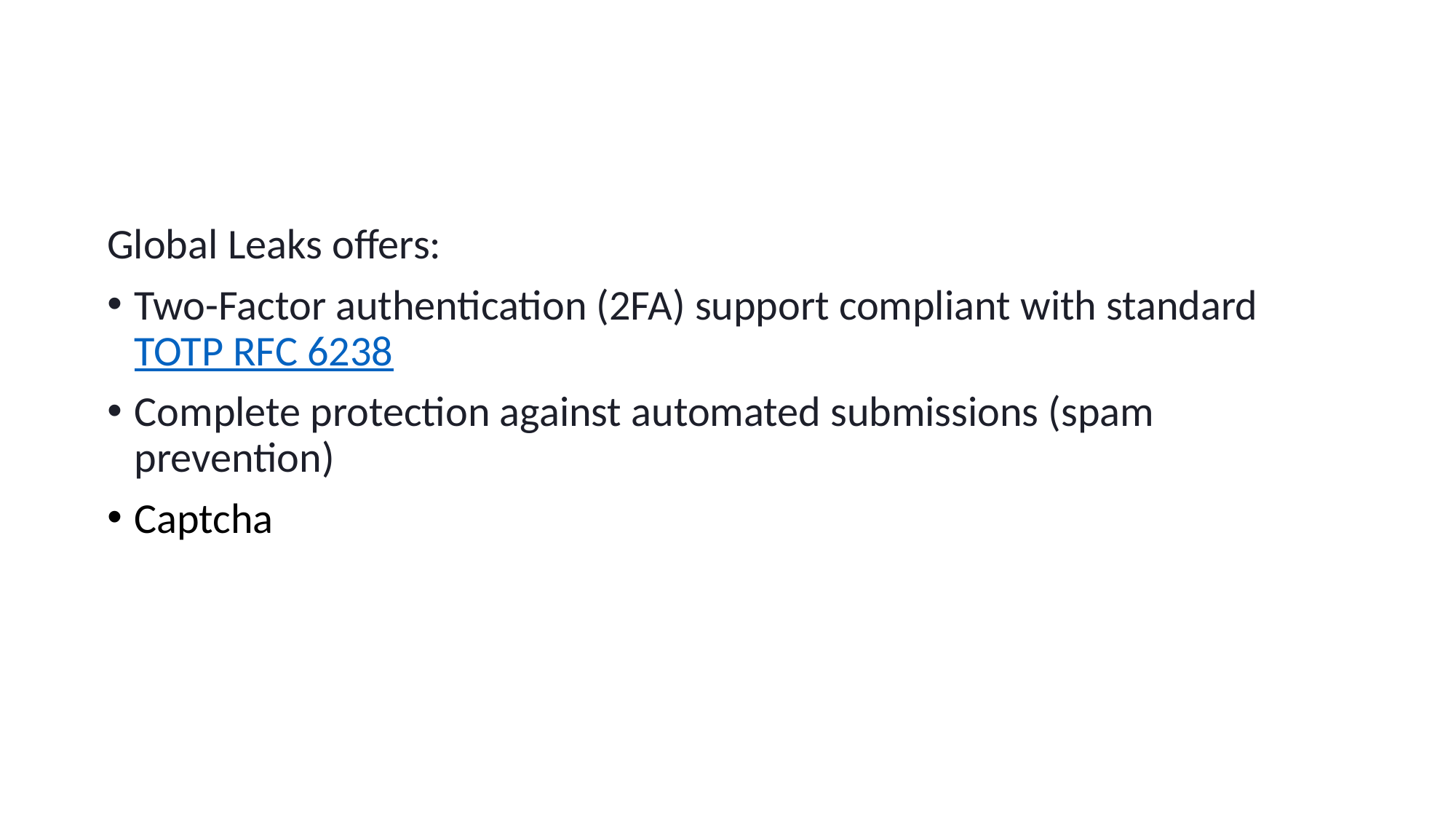

Global Leaks offers:
Two-Factor authentication (2FA) support compliant with standard TOTP RFC 6238
Complete protection against automated submissions (spam prevention)
Captcha